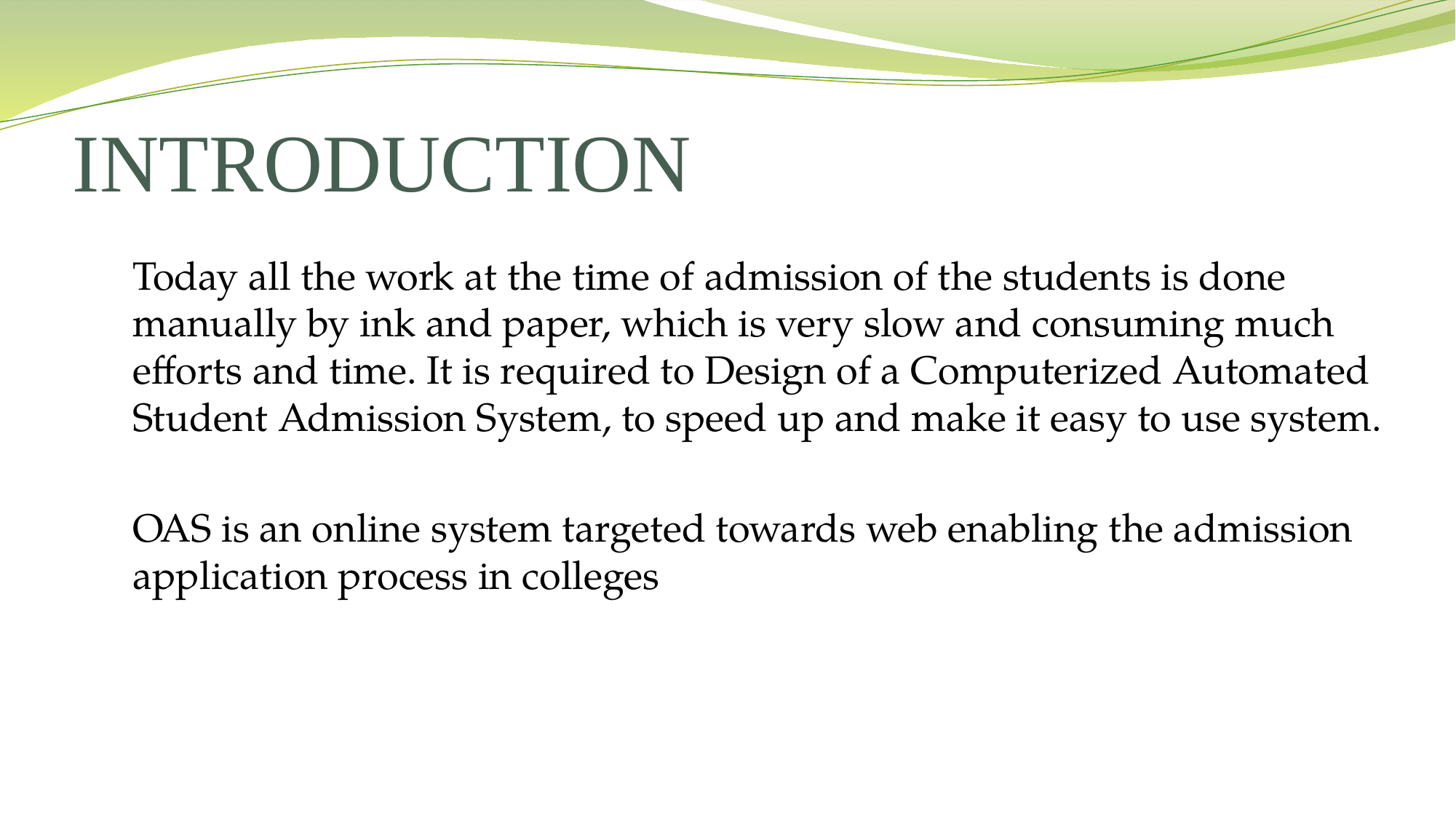

# INTRODUCTION
Today all the work at the time of admission of the students is done manually by ink and paper, which is very slow and consuming much efforts and time. It is required to Design of a Computerized Automated Student Admission System, to speed up and make it easy to use system.

OAS is an online system targeted towards web enabling the admission application process in colleges